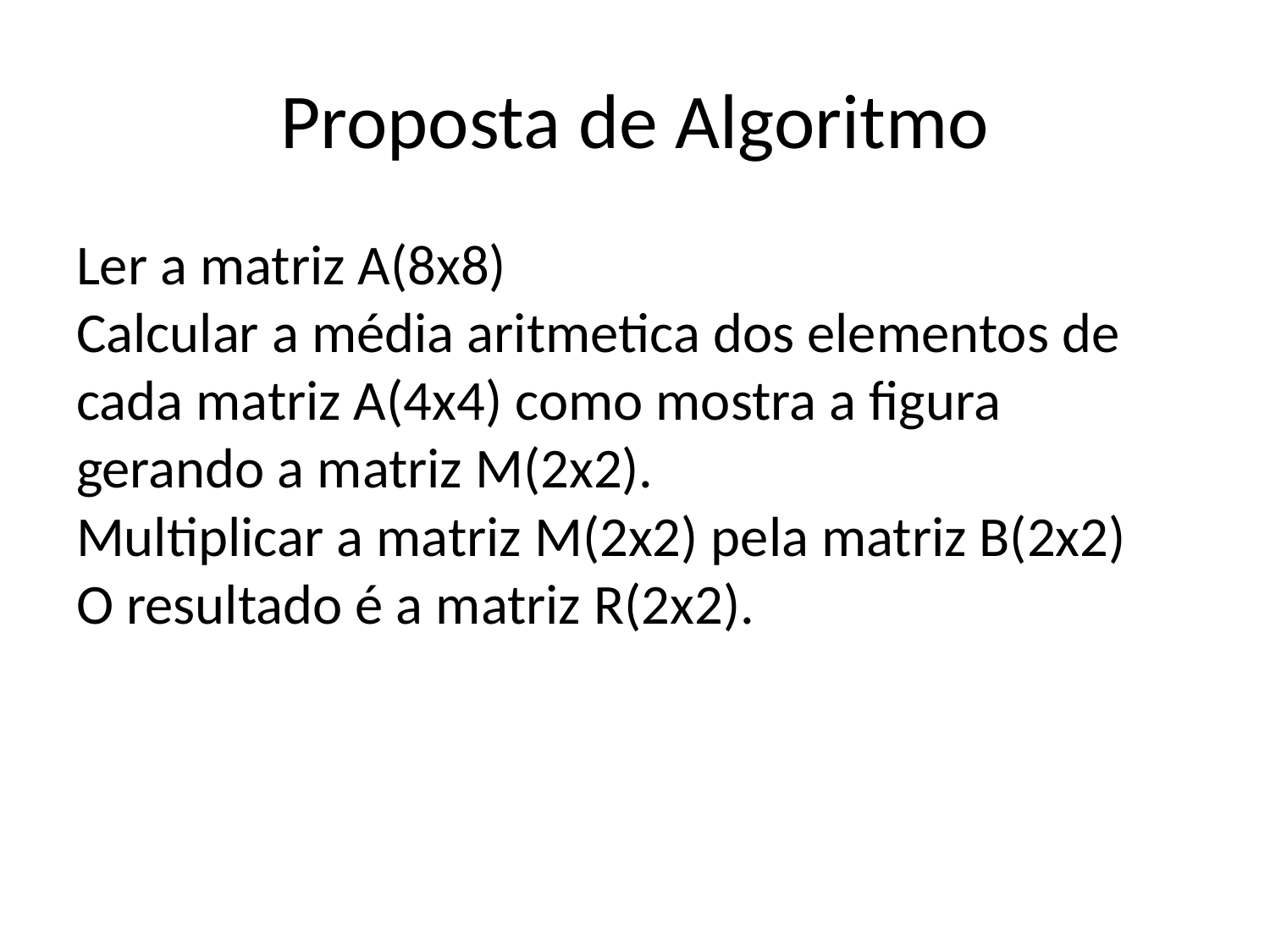

# Proposta de Algoritmo
Ler a matriz A(8x8)
Calcular a média aritmetica dos elementos de cada matriz A(4x4) como mostra a figura gerando a matriz M(2x2).
Multiplicar a matriz M(2x2) pela matriz B(2x2)
O resultado é a matriz R(2x2).